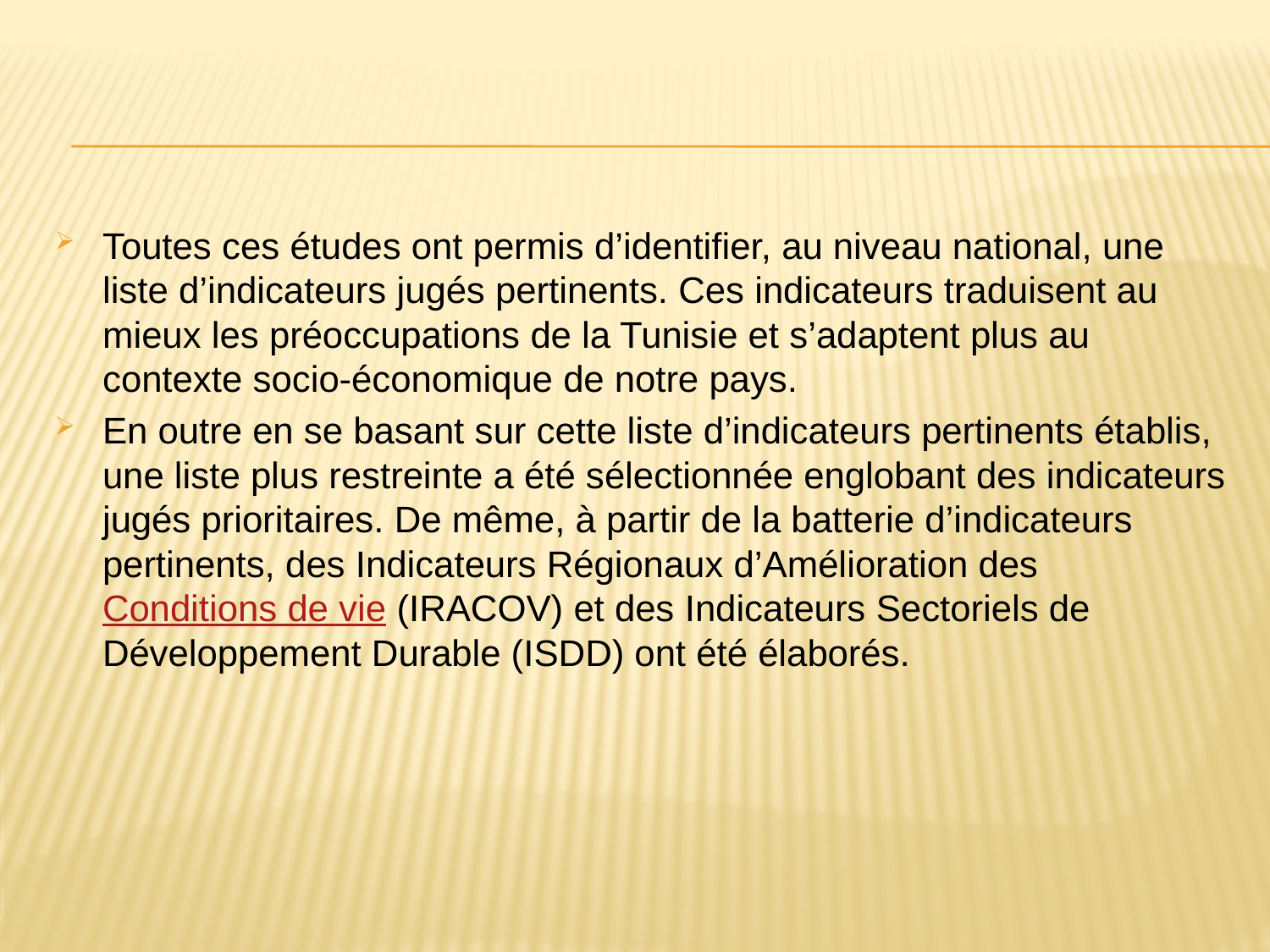

Toutes ces études ont permis d’identifier, au niveau national, une liste d’indicateurs jugés pertinents. Ces indicateurs traduisent au mieux les préoccupations de la Tunisie et s’adaptent plus au contexte socio-économique de notre pays.
En outre en se basant sur cette liste d’indicateurs pertinents établis, une liste plus restreinte a été sélectionnée englobant des indicateurs jugés prioritaires. De même, à partir de la batterie d’indicateurs pertinents, des Indicateurs Régionaux d’Amélioration des Conditions de vie (IRACOV) et des Indicateurs Sectoriels de Développement Durable (ISDD) ont été élaborés.